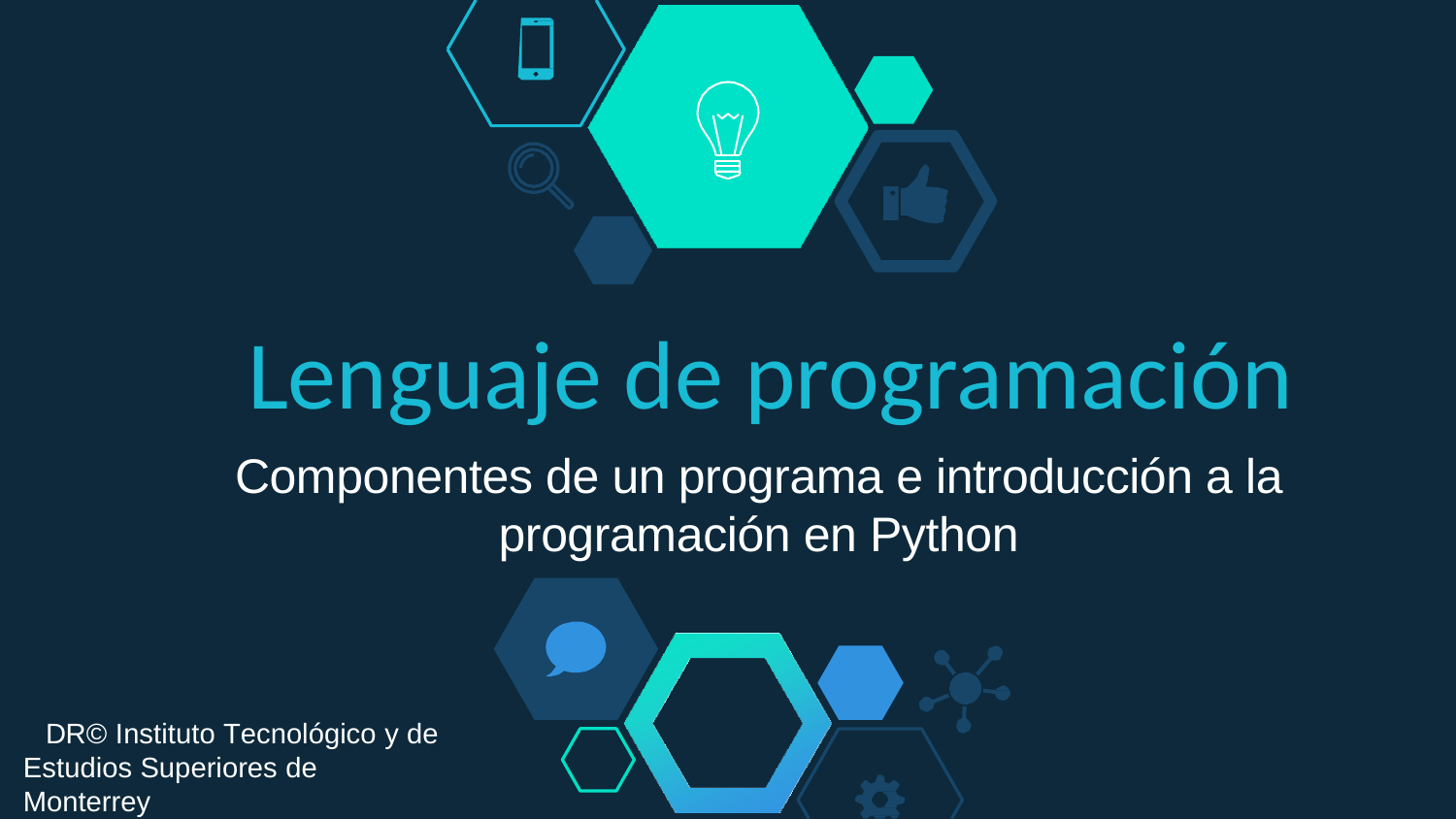

Lenguaje de programación
Componentes de un programa e introducción a la programación en Python

DR© Instituto Tecnológico y de Estudios Superiores de Monterrey